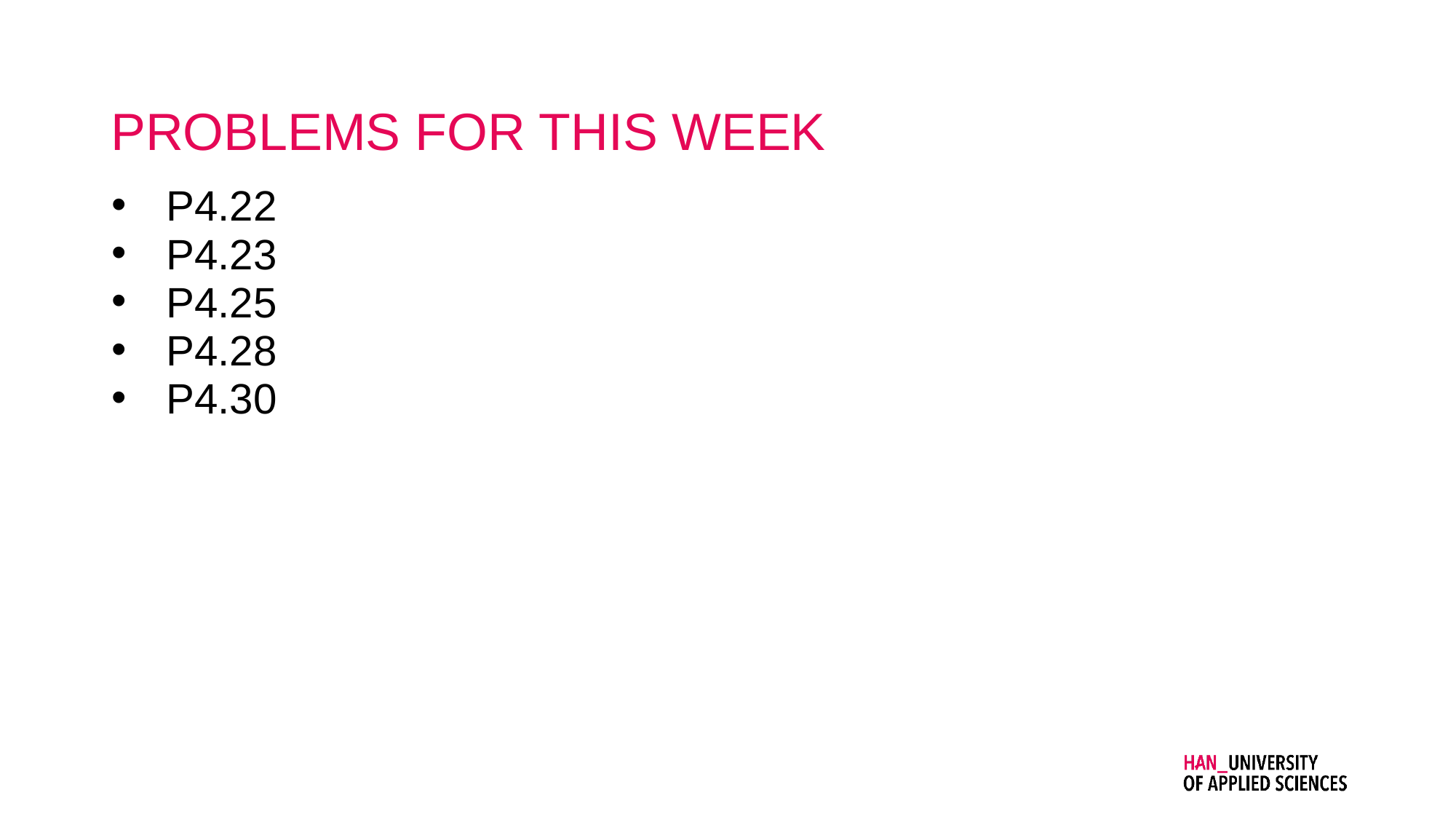

# problems for this WEEK
P4.22
P4.23
P4.25
P4.28
P4.30